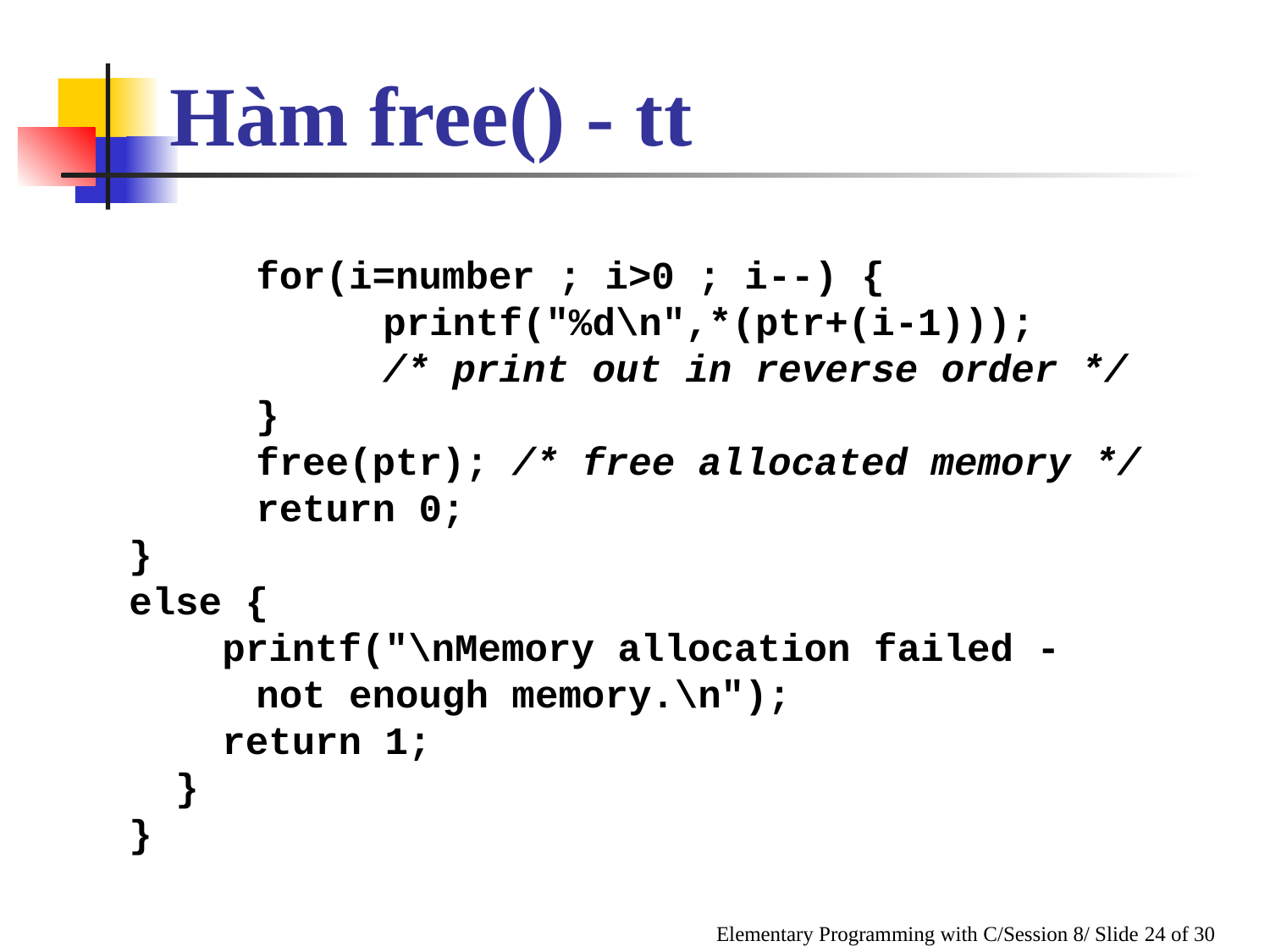

Hàm free() - tt
	for(i=number ; i>0 ; i--) {
    		printf("%d\n",*(ptr+(i-1)));
		/* print out in reverse order */
	}
    	free(ptr); /* free allocated memory */
    	return 0;
}
else {
    printf("\nMemory allocation failed - 		not enough memory.\n");
    return 1;
  }
}
Elementary Programming with C/Session 8/ Slide 24 of 30